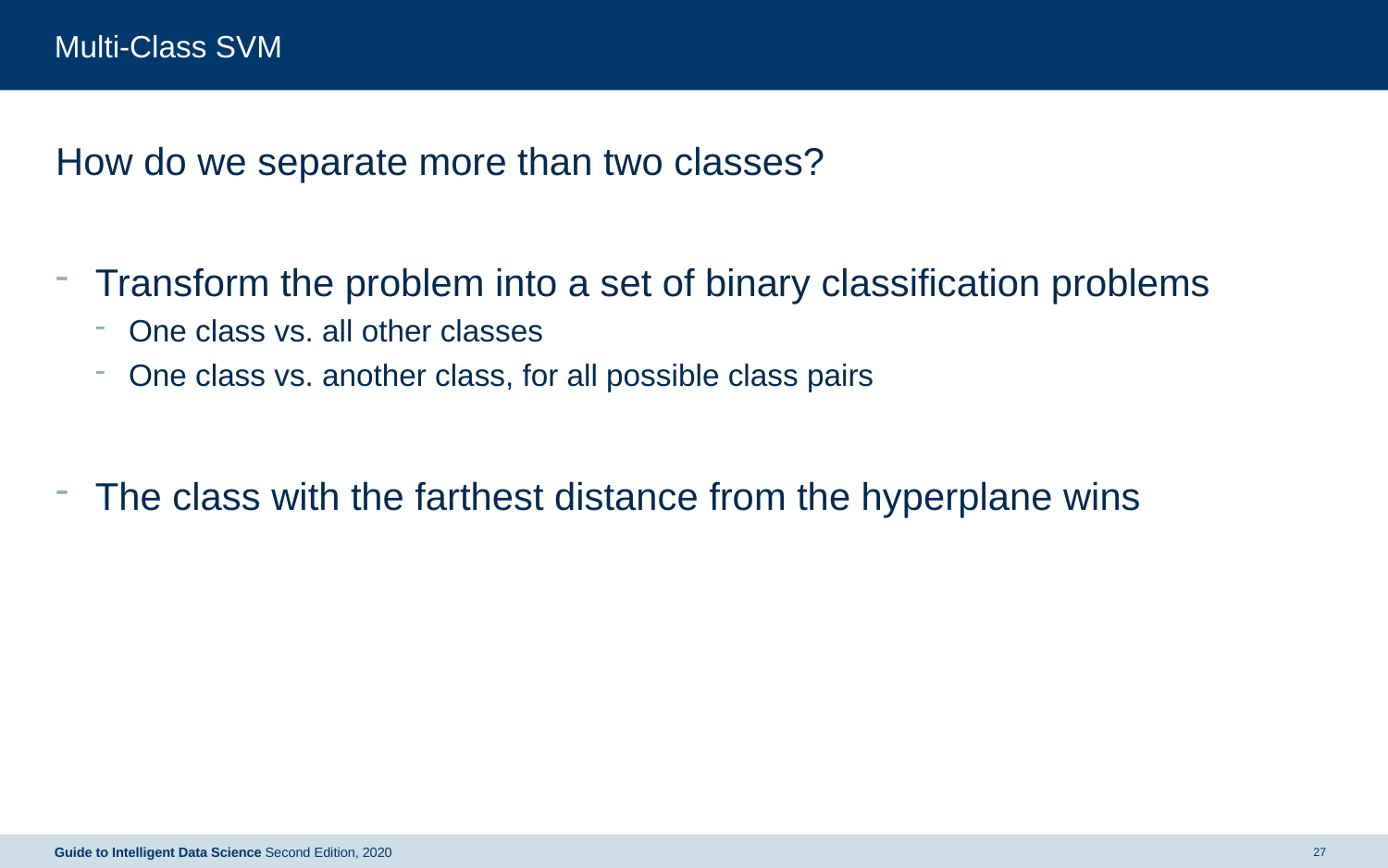

# Multi-Class SVM
How do we separate more than two classes?

Transform the problem into a set of binary classification problems
One class vs. all other classes
One class vs. another class, for all possible class pairs

The class with the farthest distance from the hyperplane wins
Guide to Intelligent Data Science Second Edition, 2020
27